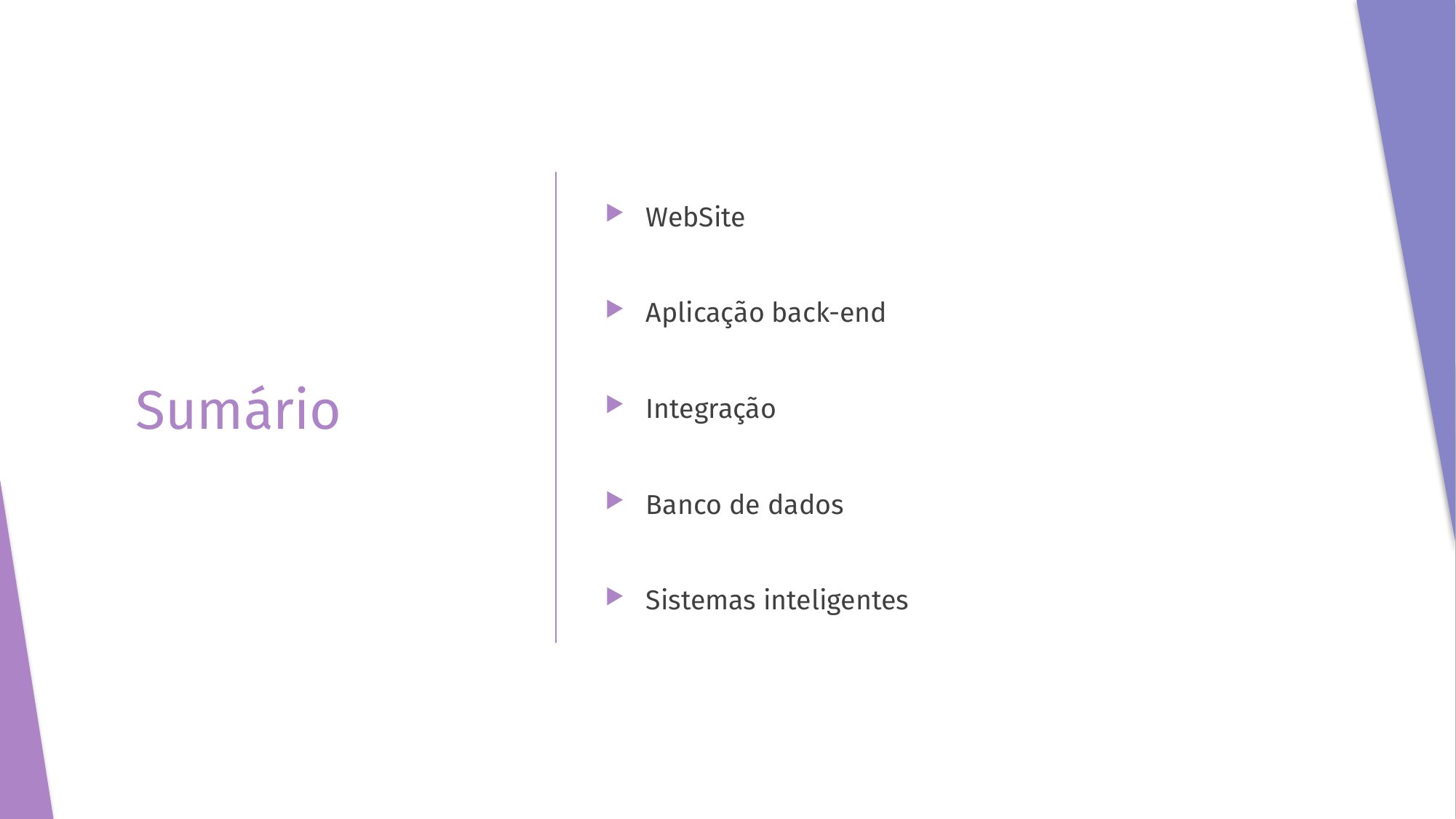

WebSite

Aplicação back-end

Integração

Banco de dados

Sistemas inteligentes
# Sumário